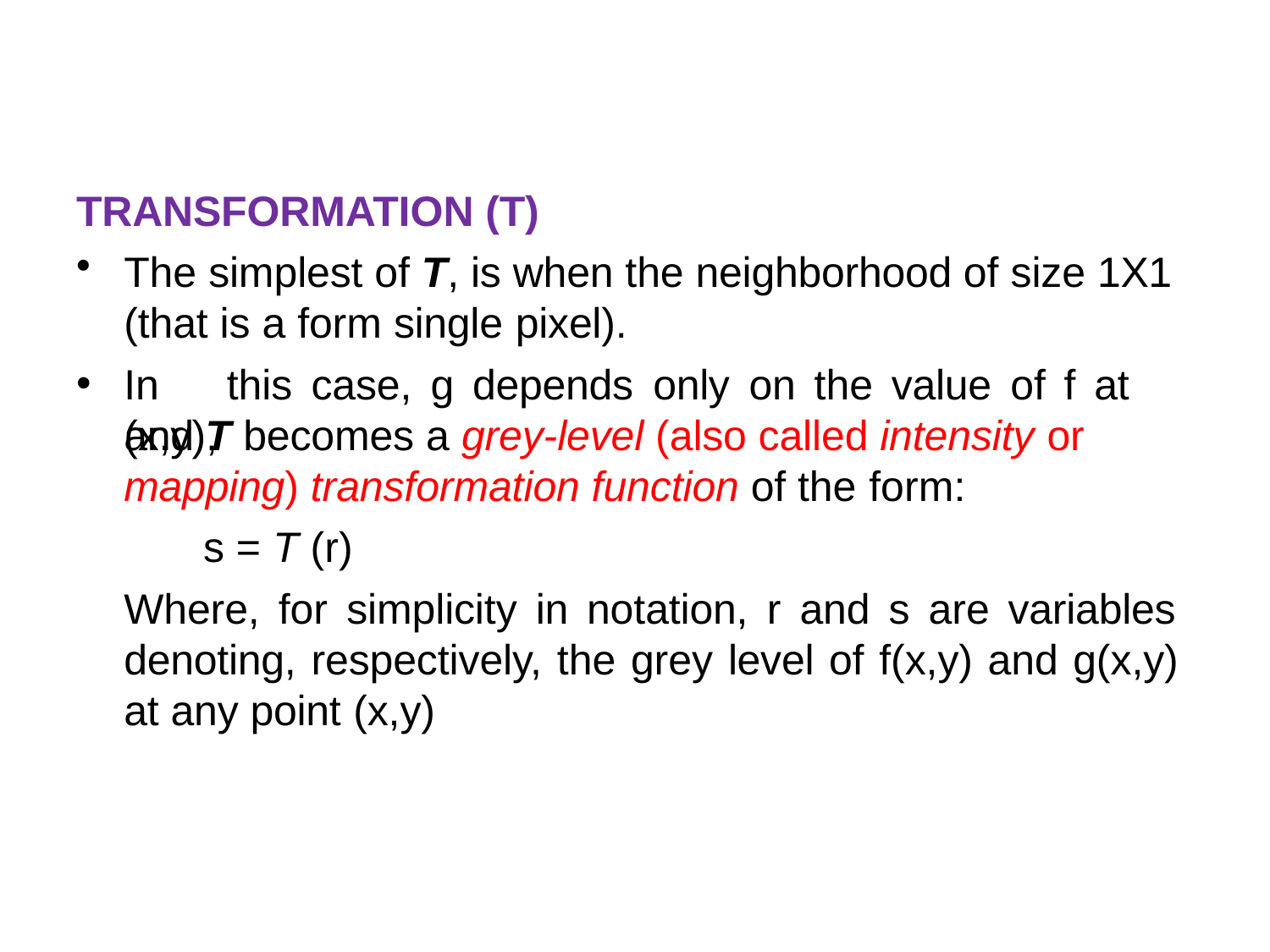

TRANSFORMATION (T)
The simplest of T, is when the neighborhood of size 1X1  (that is a form single pixel).
In	this	case,	g	depends	only	on	the	value	of	f	at	(x,y),
•
and T becomes a grey-level (also called intensity or
mapping) transformation function of the form:
s = T (r)
Where, for simplicity in notation, r and s are variables  denoting, respectively, the grey level of f(x,y) and g(x,y)  at any point (x,y)